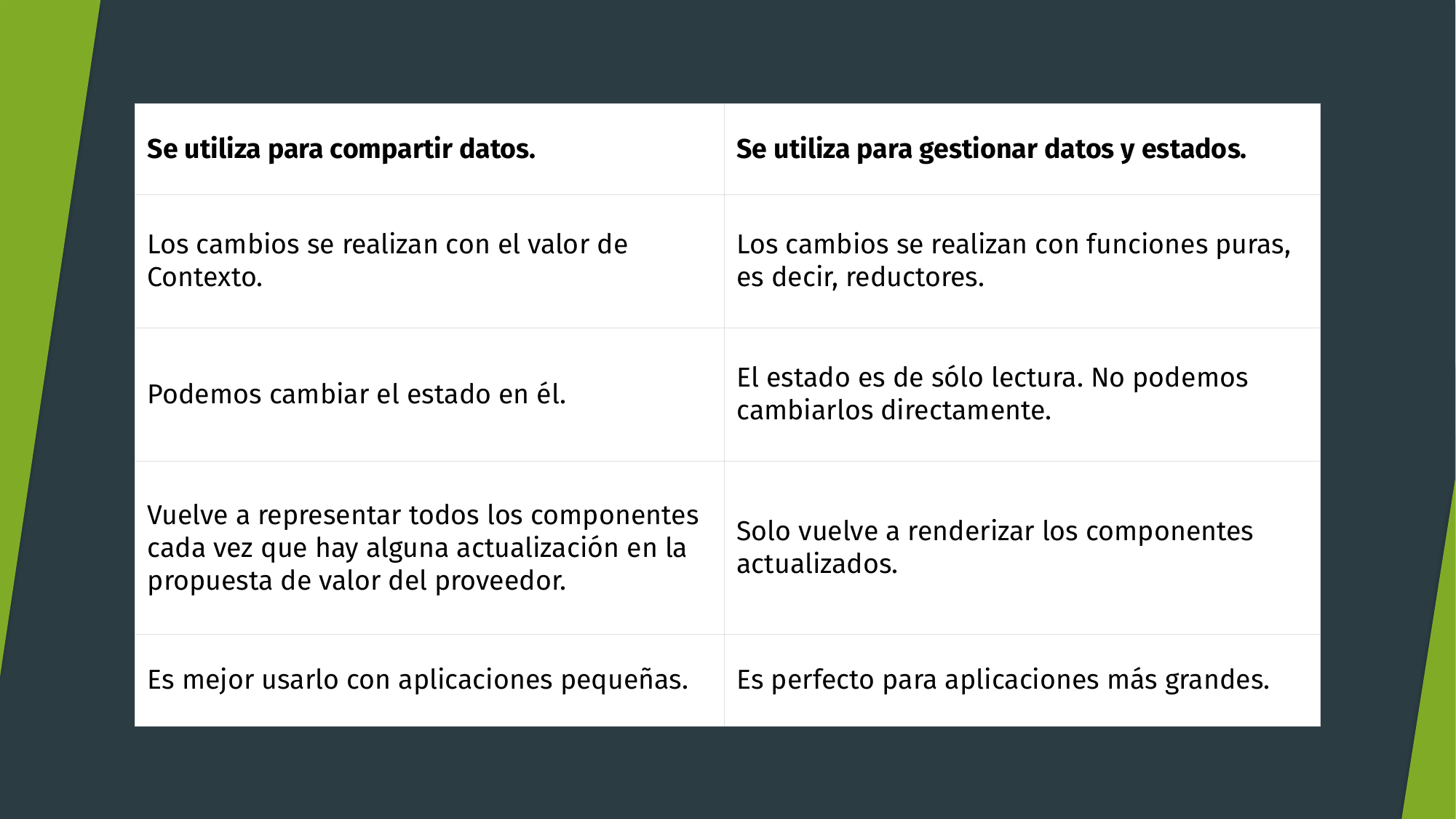

| Se utiliza para compartir datos. | Se utiliza para gestionar datos y estados. |
| --- | --- |
| Los cambios se realizan con el valor de Contexto. | Los cambios se realizan con funciones puras, es decir, reductores. |
| Podemos cambiar el estado en él. | El estado es de sólo lectura. No podemos cambiarlos directamente. |
| Vuelve a representar todos los componentes cada vez que hay alguna actualización en la propuesta de valor del proveedor. | Solo vuelve a renderizar los componentes actualizados. |
| Es mejor usarlo con aplicaciones pequeñas. | Es perfecto para aplicaciones más grandes. |